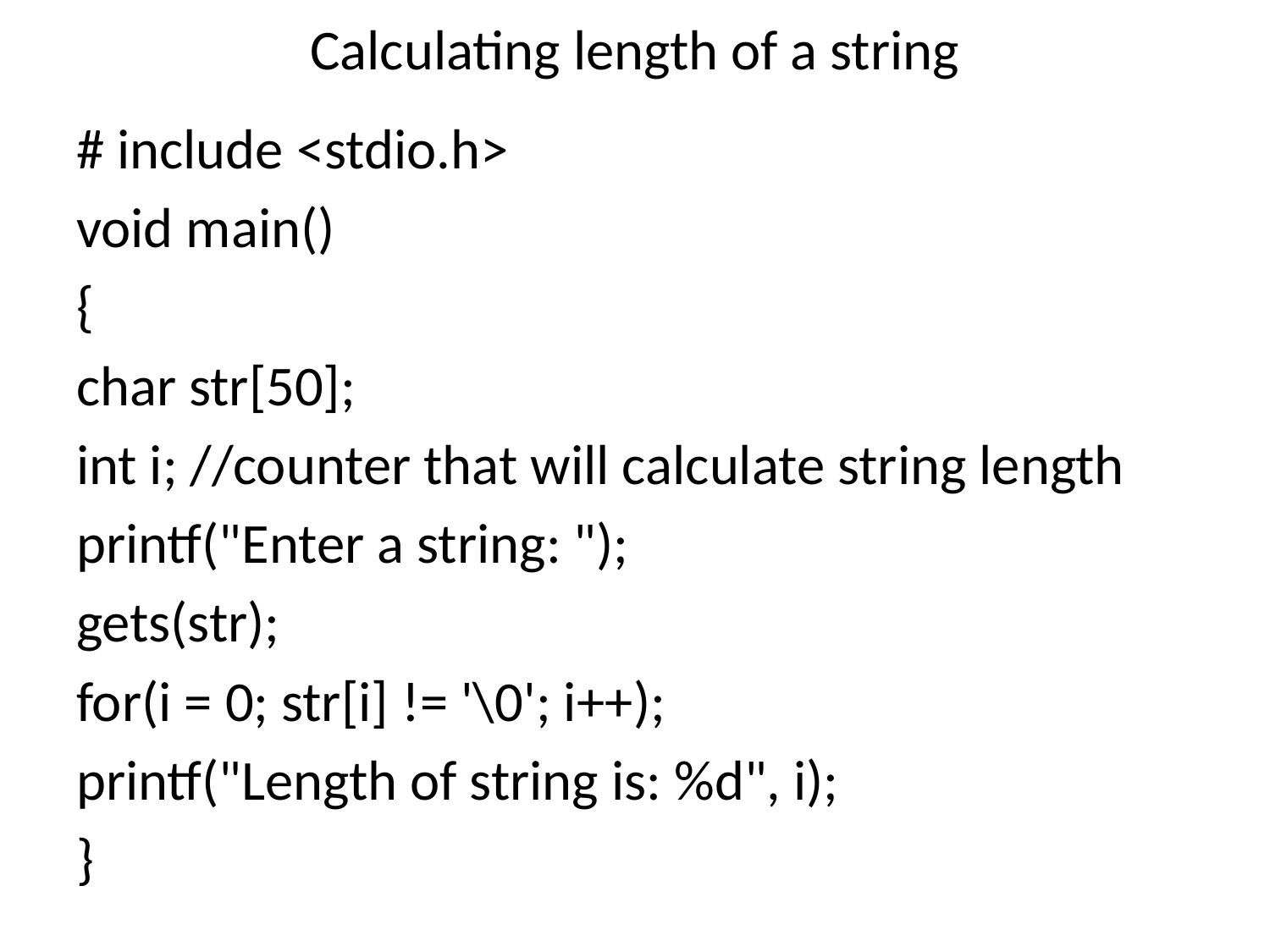

# Calculating length of a string
# include <stdio.h>
void main()
{
char str[50];
int i; //counter that will calculate string length
printf("Enter a string: ");
gets(str);
for(i = 0; str[i] != '\0'; i++);
printf("Length of string is: %d", i);
}